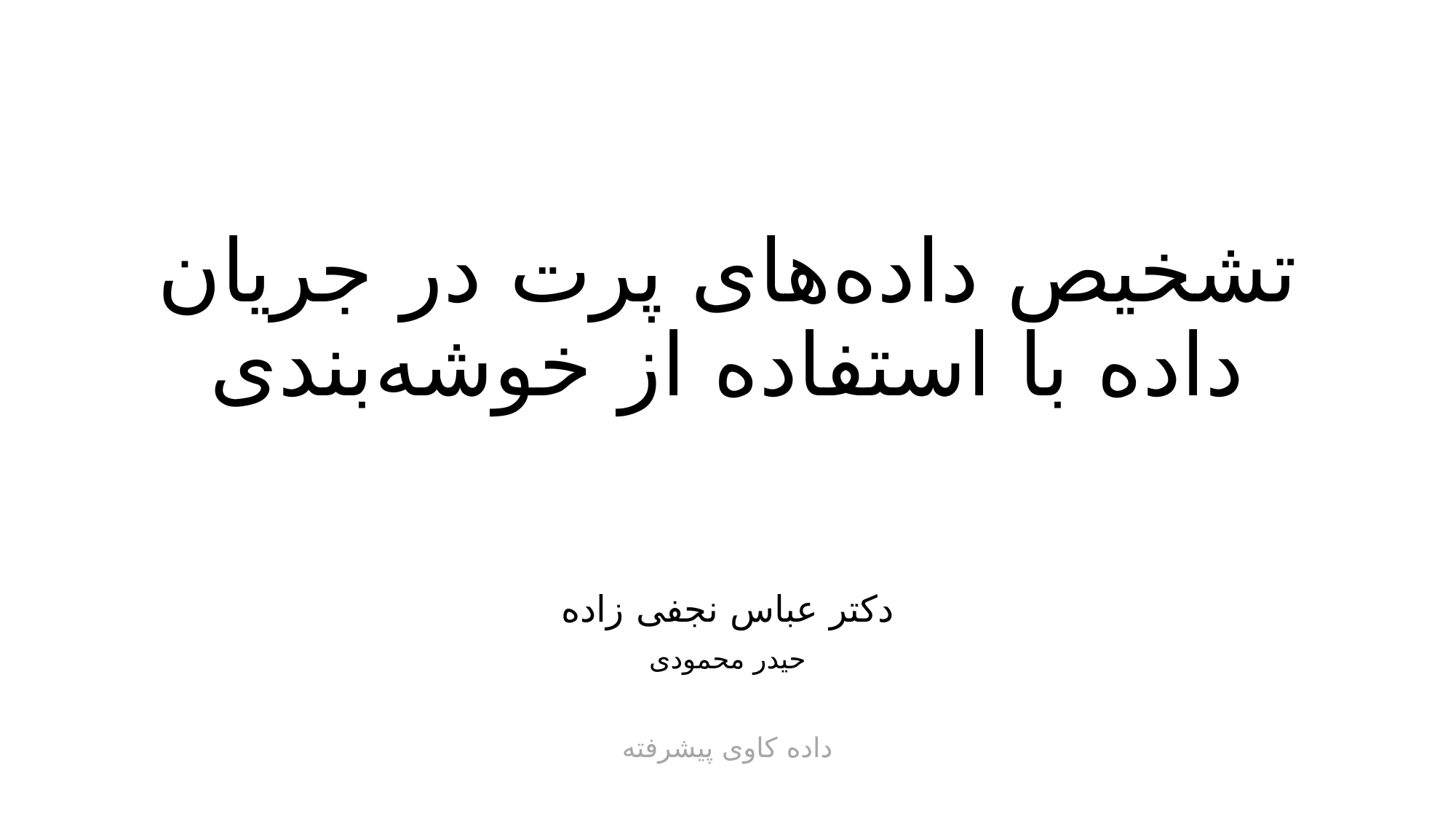

# تشخیص داده‌های پرت در جریان داده با استفاده از خوشه‌بندی
دکتر عباس نجفی زاده
حیدر محمودی

داده کاوی پیشرفته